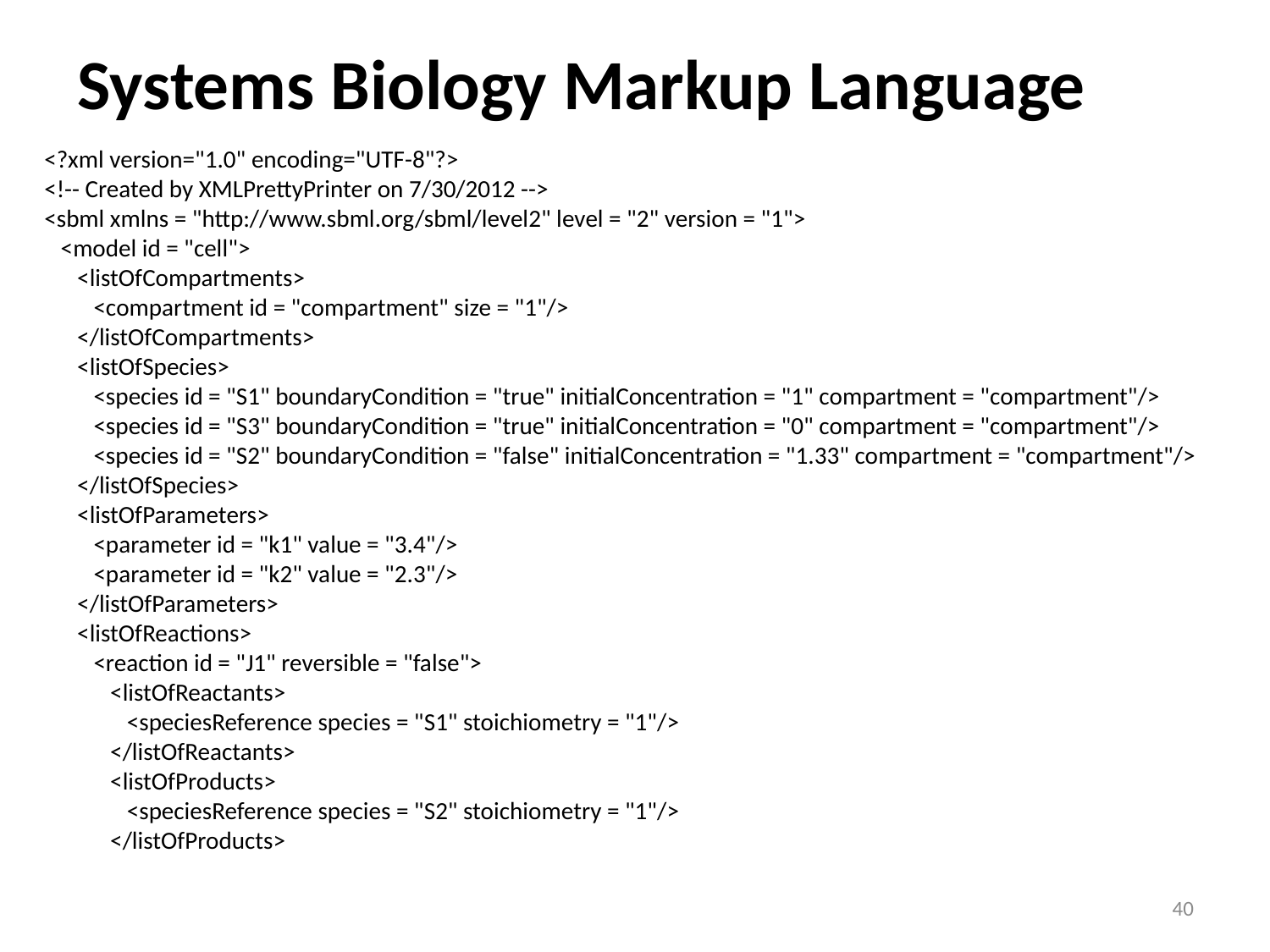

# Systems Biology Markup Language
<?xml version="1.0" encoding="UTF-8"?>
<!-- Created by XMLPrettyPrinter on 7/30/2012 -->
<sbml xmlns = "http://www.sbml.org/sbml/level2" level = "2" version = "1">
   <model id = "cell">
      <listOfCompartments>
         <compartment id = "compartment" size = "1"/>
      </listOfCompartments>
      <listOfSpecies>
         <species id = "S1" boundaryCondition = "true" initialConcentration = "1" compartment = "compartment"/>
         <species id = "S3" boundaryCondition = "true" initialConcentration = "0" compartment = "compartment"/>
         <species id = "S2" boundaryCondition = "false" initialConcentration = "1.33" compartment = "compartment"/>
      </listOfSpecies>
      <listOfParameters>
         <parameter id = "k1" value = "3.4"/>
         <parameter id = "k2" value = "2.3"/>
      </listOfParameters>
      <listOfReactions>
         <reaction id = "J1" reversible = "false">
            <listOfReactants>
               <speciesReference species = "S1" stoichiometry = "1"/>
            </listOfReactants>
            <listOfProducts>
               <speciesReference species = "S2" stoichiometry = "1"/>
            </listOfProducts>
40